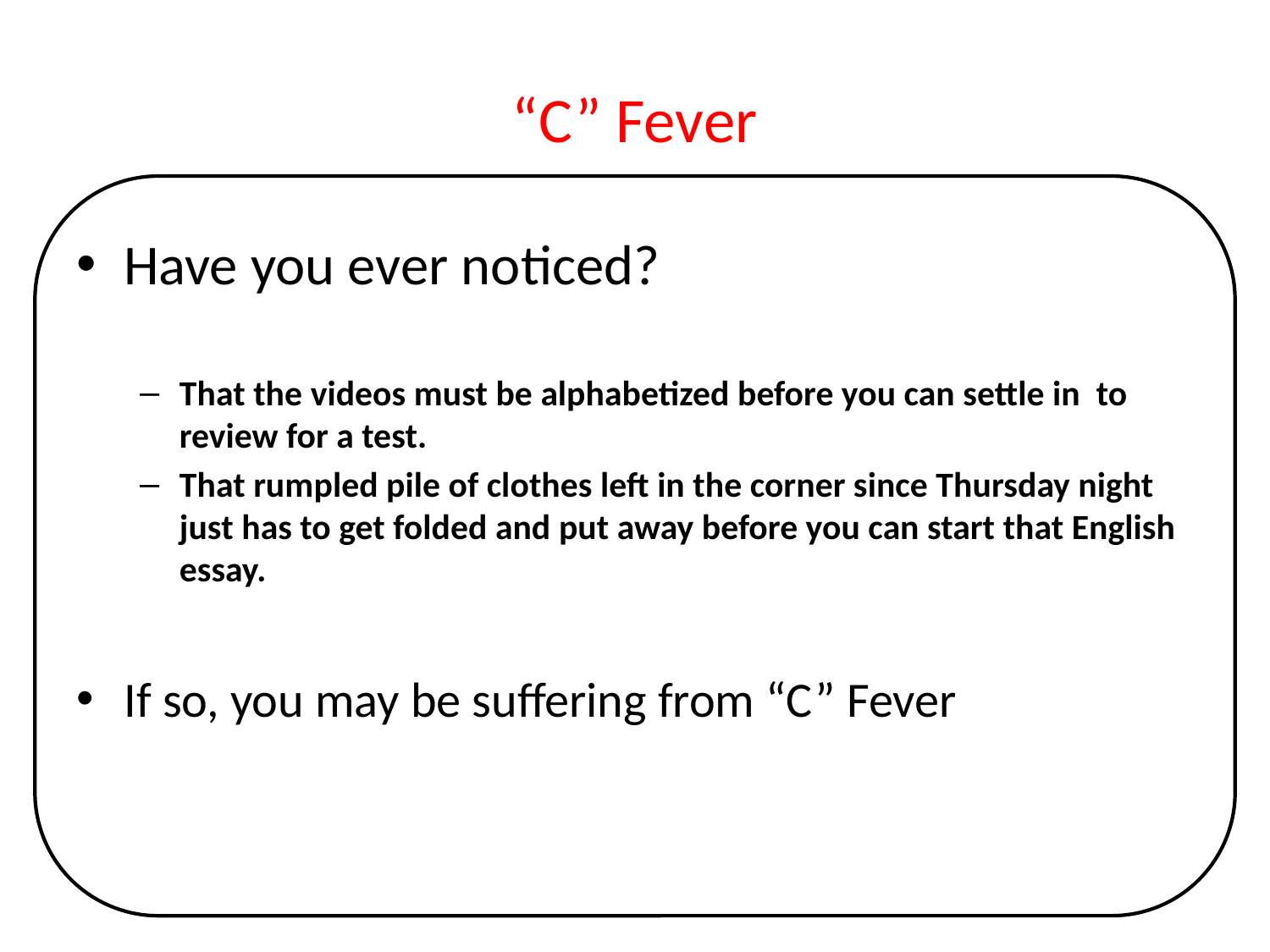

# “C” Fever

Have you ever noticed?

That the videos must be alphabetized before you can settle in  to review for a test.
That rumpled pile of clothes left in the corner since Thursday night just has to get folded and put away before you can start that English essay.

If so, you may be suffering from “C” Fever